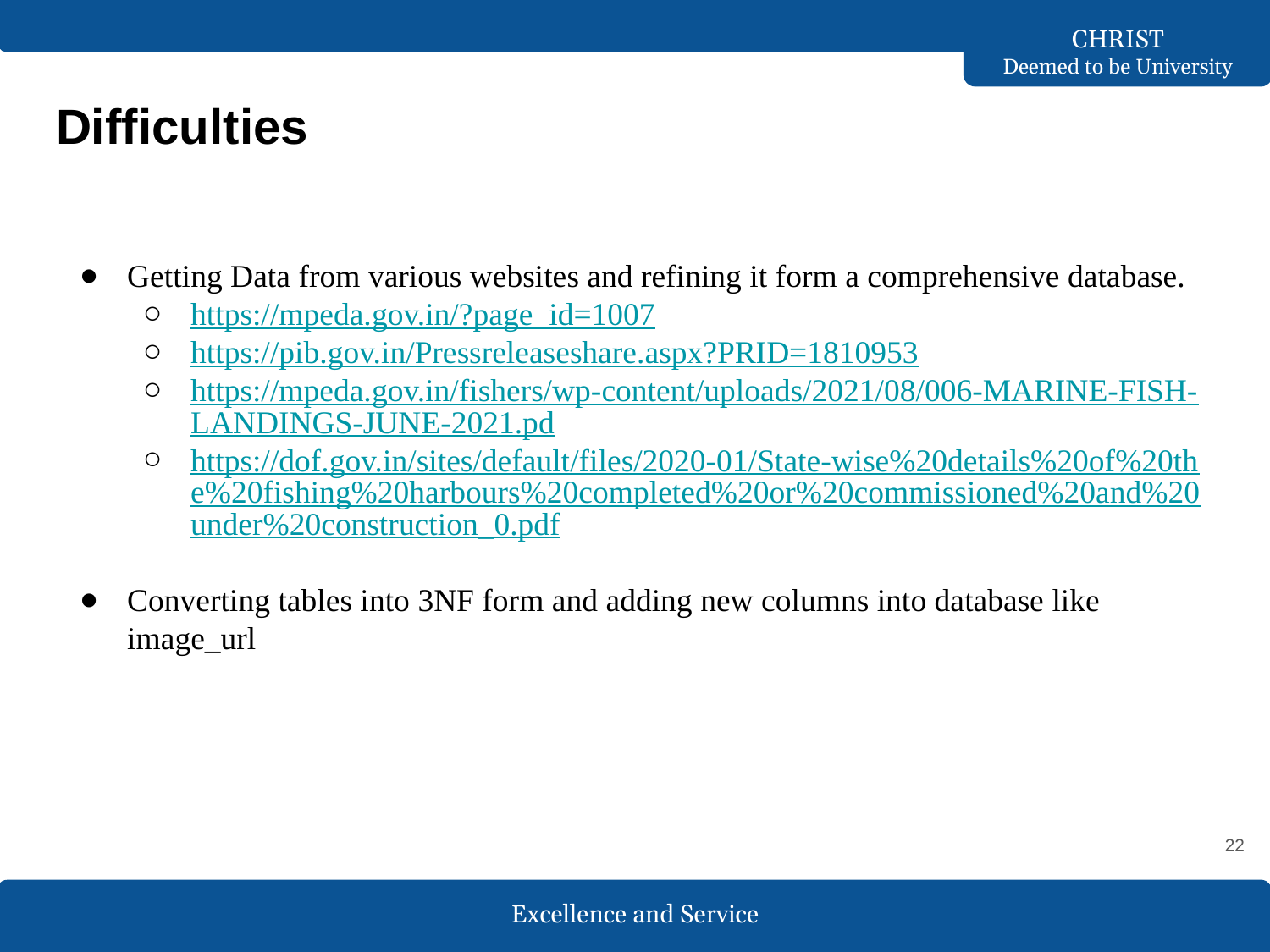

# Difficulties
Getting Data from various websites and refining it form a comprehensive database.
https://mpeda.gov.in/?page_id=1007
https://pib.gov.in/Pressreleaseshare.aspx?PRID=1810953
https://mpeda.gov.in/fishers/wp-content/uploads/2021/08/006-MARINE-FISH-LANDINGS-JUNE-2021.pd
https://dof.gov.in/sites/default/files/2020-01/State-wise%20details%20of%20the%20fishing%20harbours%20completed%20or%20commissioned%20and%20under%20construction_0.pdf

Converting tables into 3NF form and adding new columns into database like image_url

22